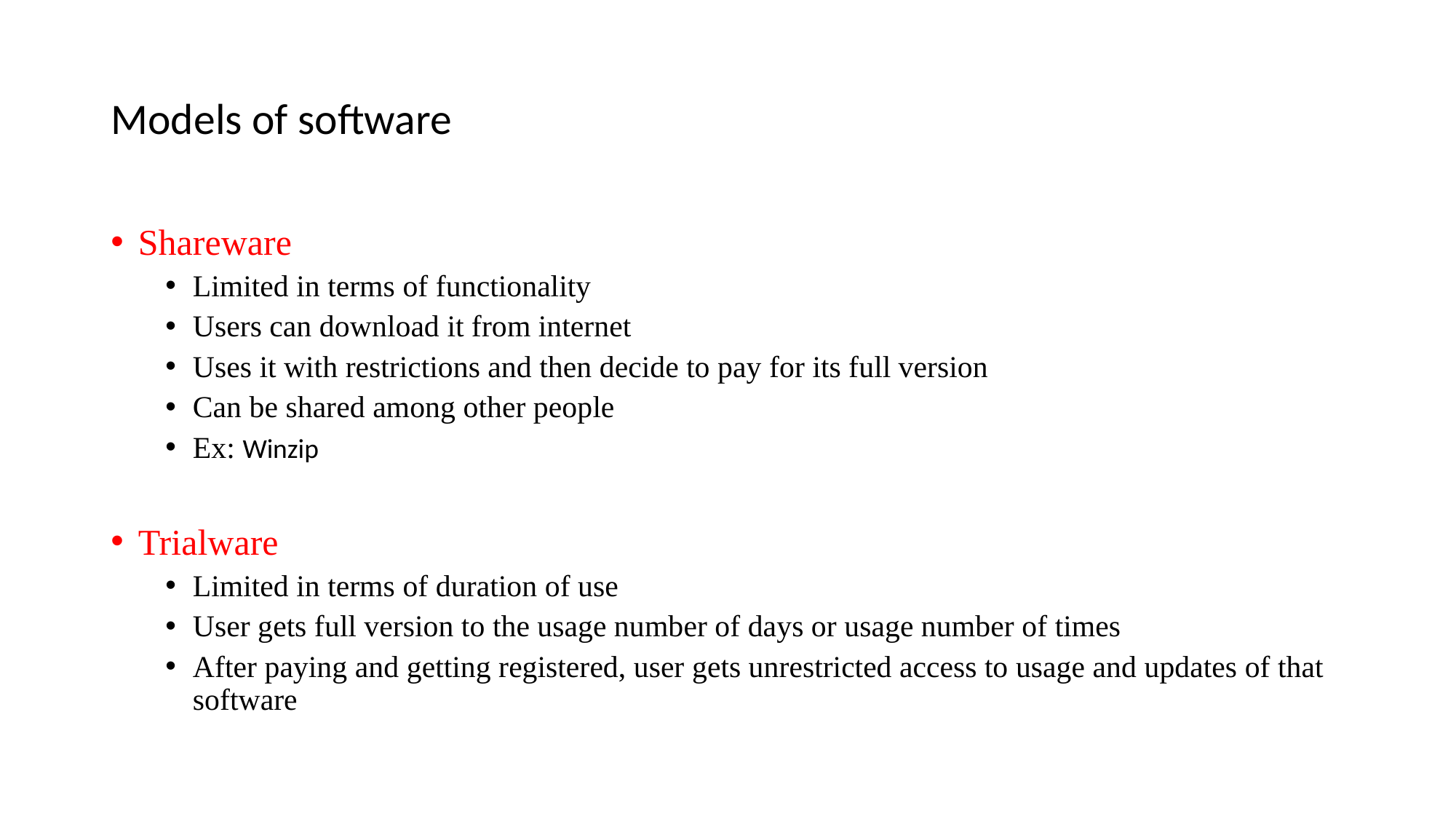

# Models of software
Shareware
Limited in terms of functionality
Users can download it from internet
Uses it with restrictions and then decide to pay for its full version
Can be shared among other people
Ex: Winzip

Trialware
Limited in terms of duration of use
User gets full version to the usage number of days or usage number of times
After paying and getting registered, user gets unrestricted access to usage and updates of that software